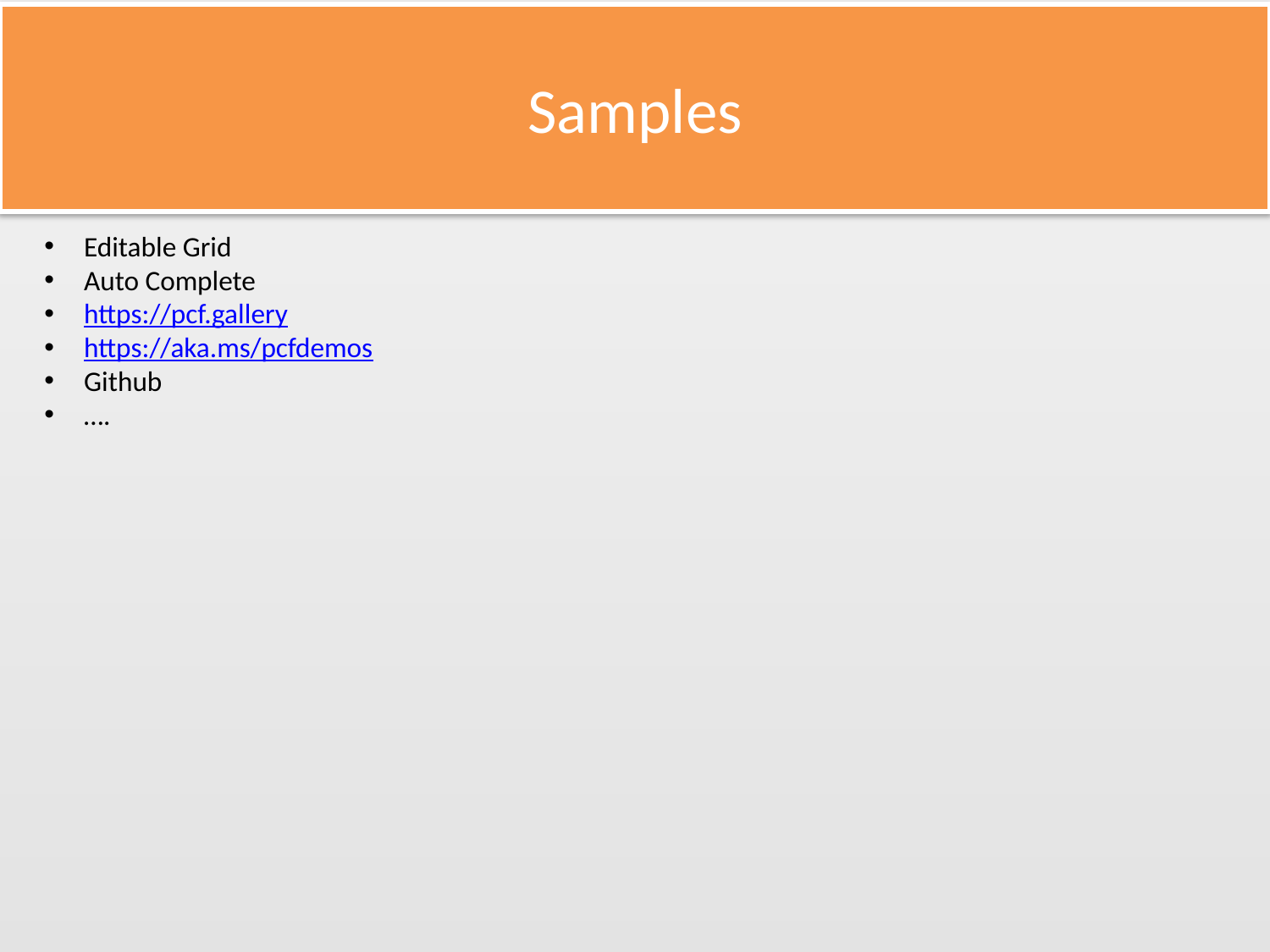

# Samples
Editable Grid
Auto Complete
https://pcf.gallery
https://aka.ms/pcfdemos
Github
….